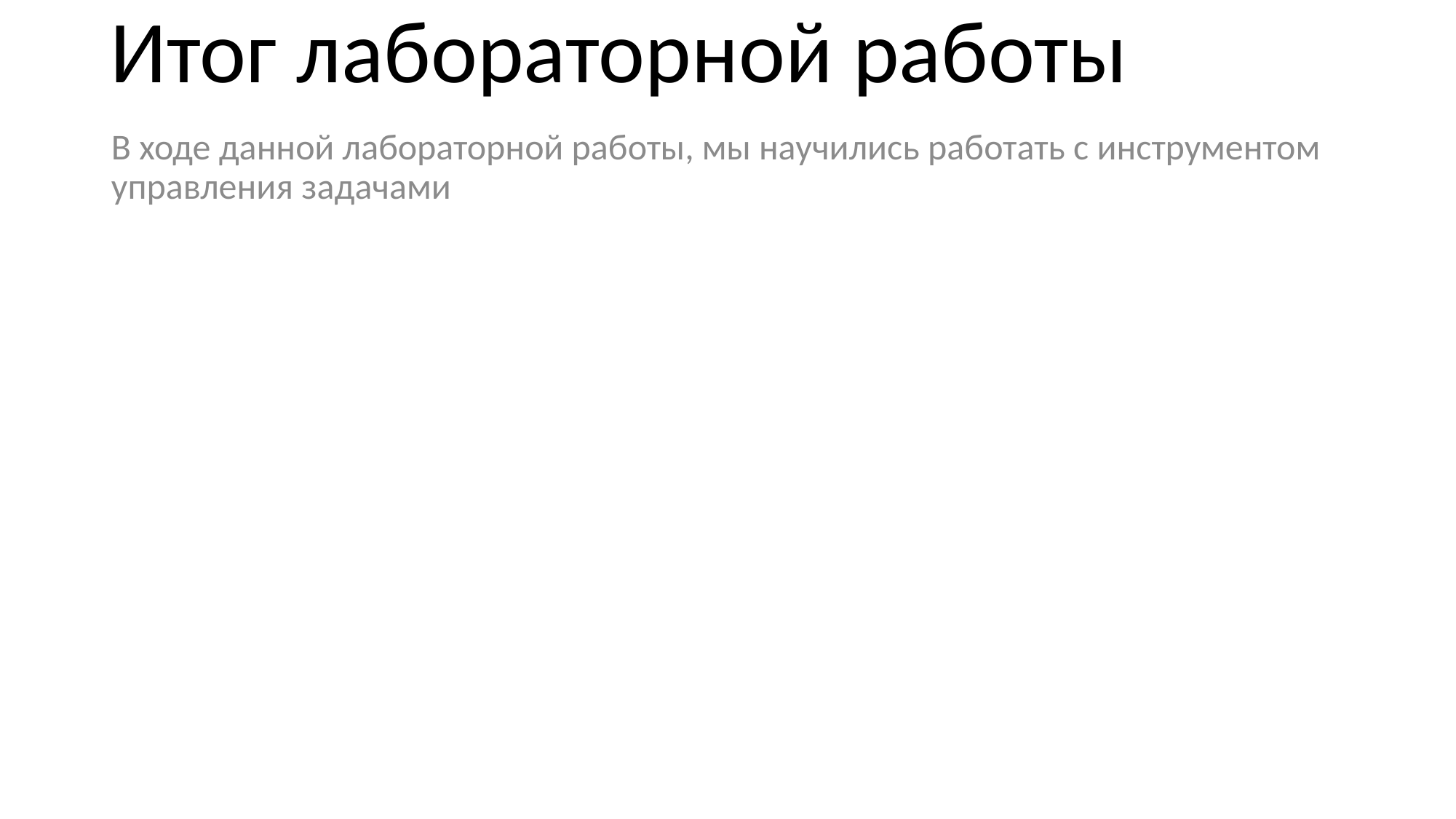

# Итог лабораторной работы
В ходе данной лабораторной работы, мы научились работать с инструментом управления задачами